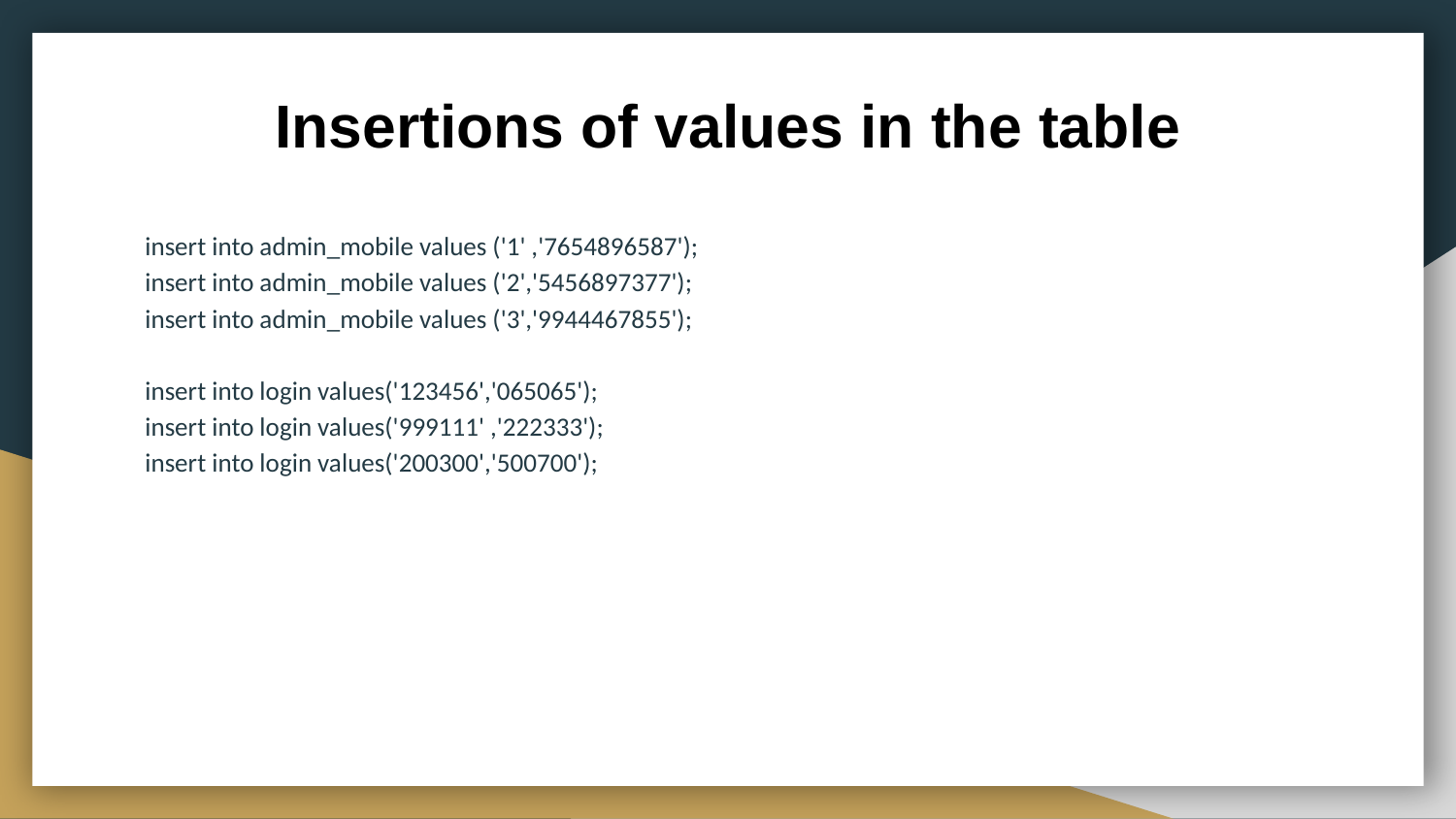

# Insertions of values in the table
insert into admin_mobile values ('1' ,'7654896587');
insert into admin_mobile values ('2','5456897377');
insert into admin_mobile values ('3','9944467855');

insert into login values('123456','065065');
insert into login values('999111' ,'222333');
insert into login values('200300','500700');